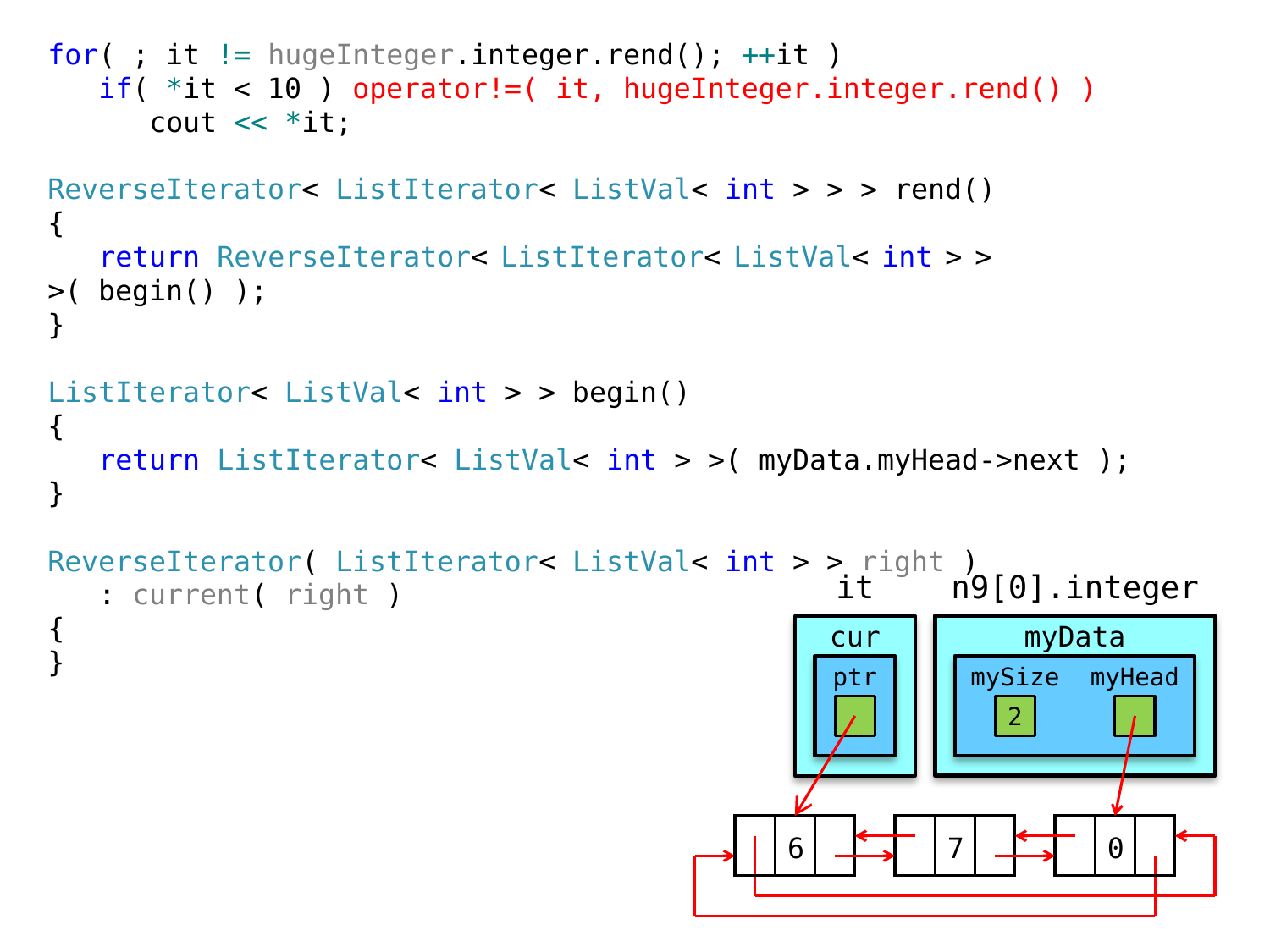

for( ; it != hugeInteger.integer.rend(); ++it )
   if( *it < 10 ) operator!=( it, hugeInteger.integer.rend() )
      cout << *it;

ReverseIterator< ListIterator< ListVal< int > > > rend()
{
   return ReverseIterator< ListIterator< ListVal< int > > >( begin() );
}

ListIterator< ListVal< int > > begin()
{
   return ListIterator< ListVal< int > >( myData.myHead->next );
}

ReverseIterator( ListIterator< ListVal< int > > right )
   : current( right )
{
}
it
n9[0].integer

cur

myData

ptr

mySize
myHead

2

6

7

0